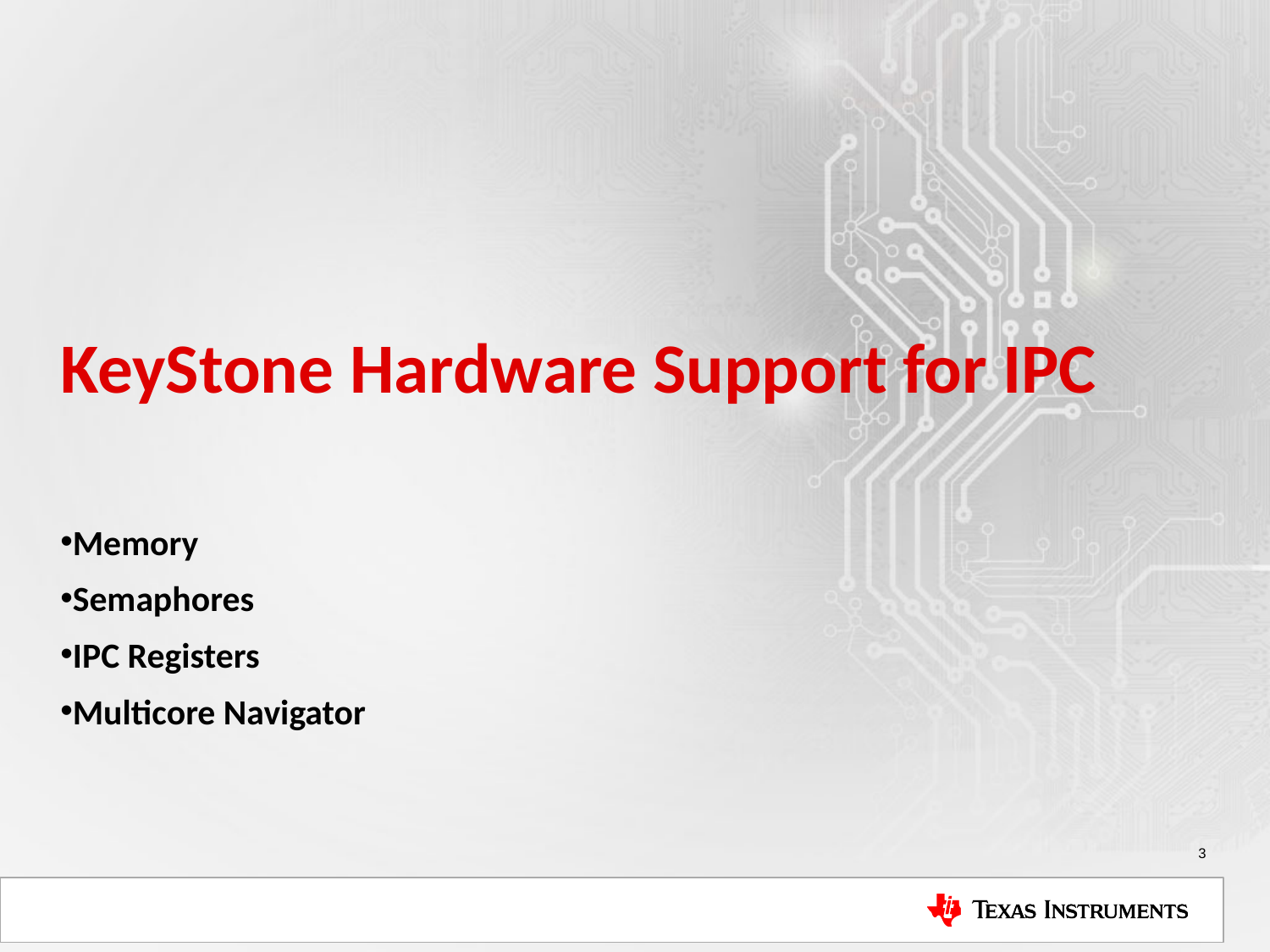

# KeyStone Hardware Support for IPC
Memory
Semaphores
IPC Registers
Multicore Navigator

3